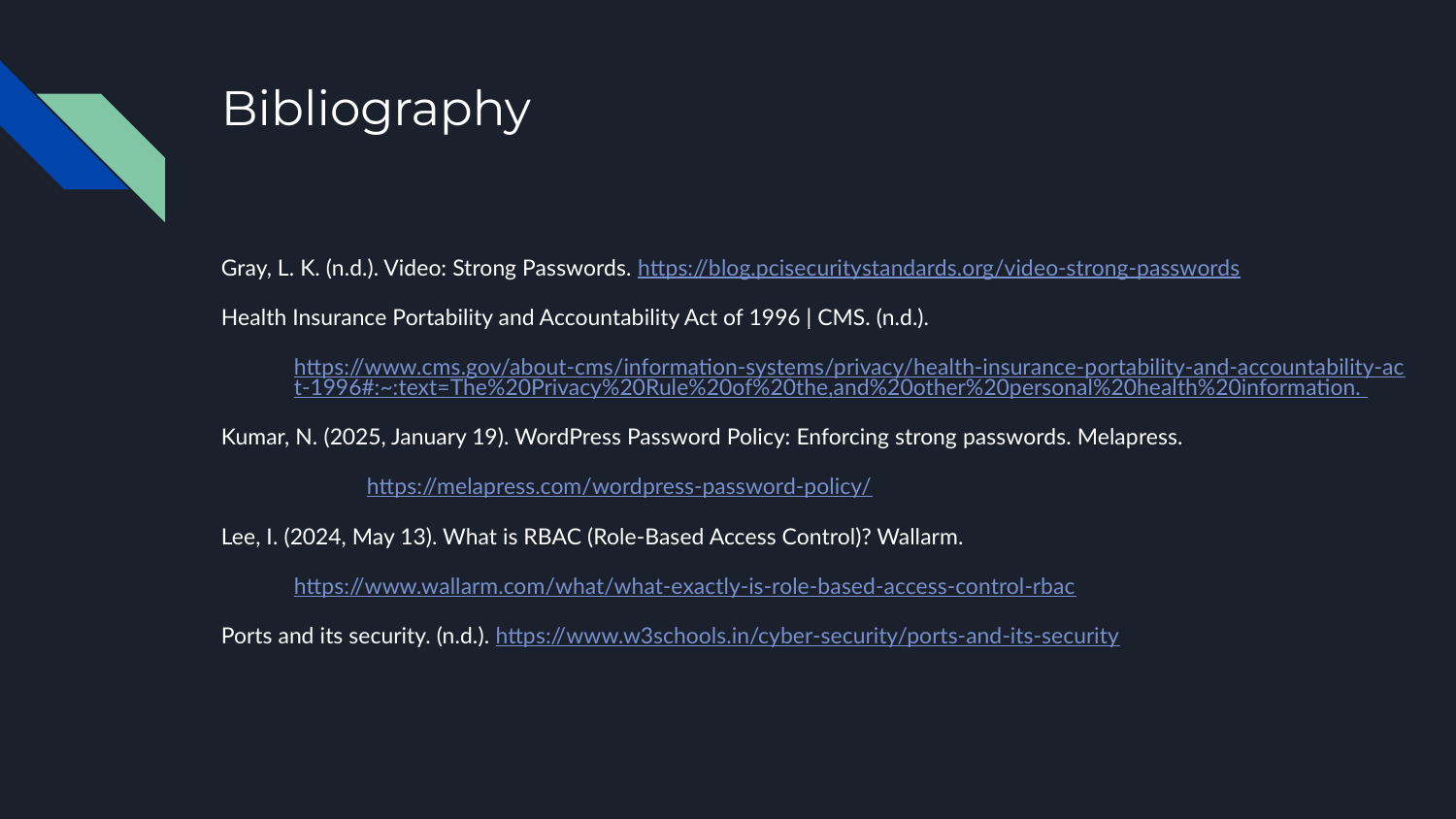

# Bibliography
Gray, L. K. (n.d.). Video: Strong Passwords. https://blog.pcisecuritystandards.org/video-strong-passwords
Health Insurance Portability and Accountability Act of 1996 | CMS. (n.d.). ​
https://www.cms.gov/about-cms/information-systems/privacy/health-insurance-portability-and-accountability-act-1996#:~:text=The%20Privacy%20Rule%20of%20the,and%20other%20personal%20health%20information. ​
Kumar, N. (2025, January 19). WordPress Password Policy: Enforcing strong passwords. Melapress.
	https://melapress.com/wordpress-password-policy/
Lee, I. (2024, May 13). What is RBAC (Role-Based Access Control)? Wallarm.
https://www.wallarm.com/what/what-exactly-is-role-based-access-control-rbac
Ports and its security. (n.d.). https://www.w3schools.in/cyber-security/ports-and-its-security